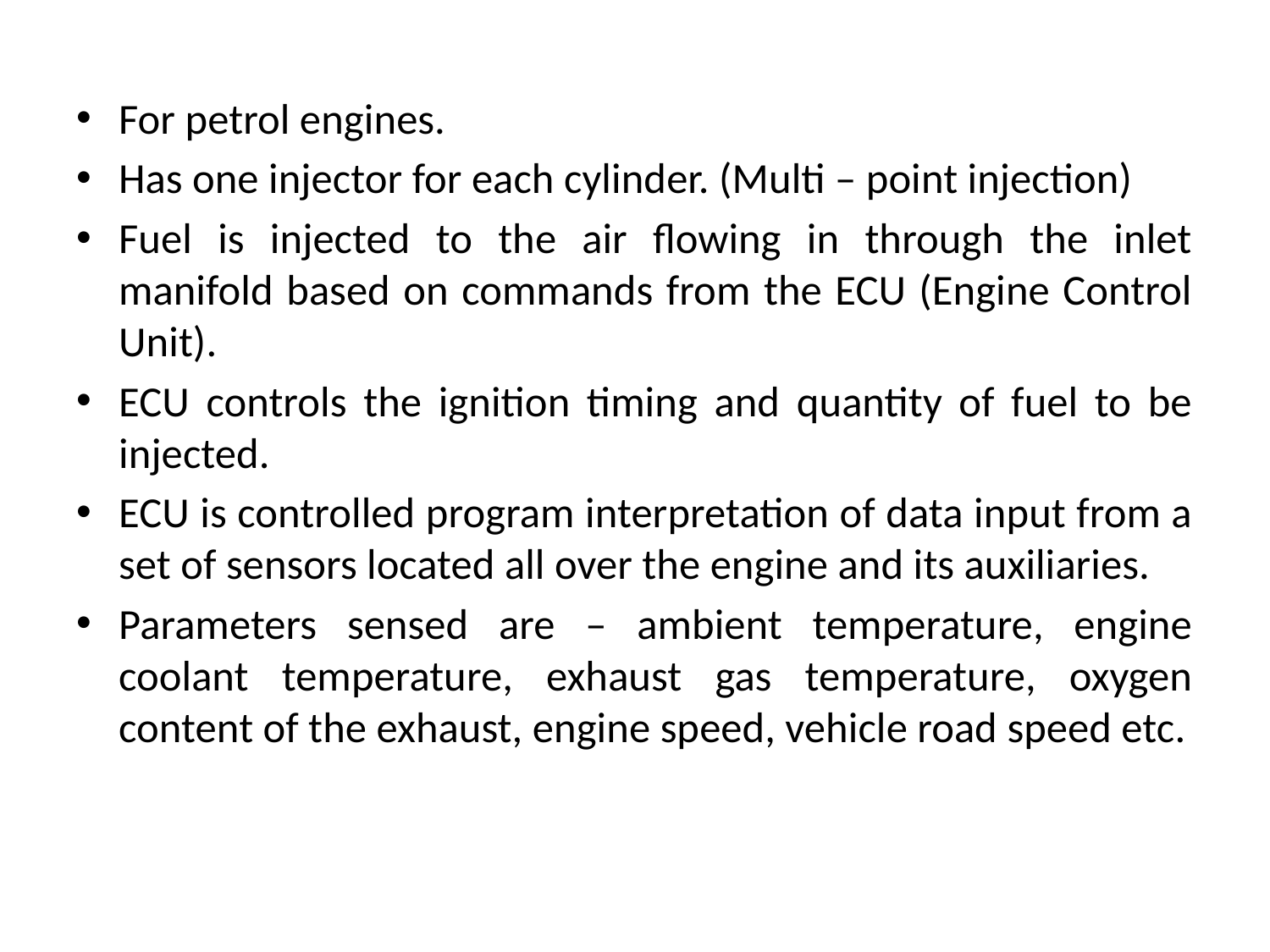

For petrol engines.
Has one injector for each cylinder. (Multi – point injection)
Fuel is injected to the air flowing in through the inlet manifold based on commands from the ECU (Engine Control Unit).
ECU controls the ignition timing and quantity of fuel to be injected.
ECU is controlled program interpretation of data input from a set of sensors located all over the engine and its auxiliaries.
Parameters sensed are – ambient temperature, engine coolant temperature, exhaust gas temperature, oxygen content of the exhaust, engine speed, vehicle road speed etc.